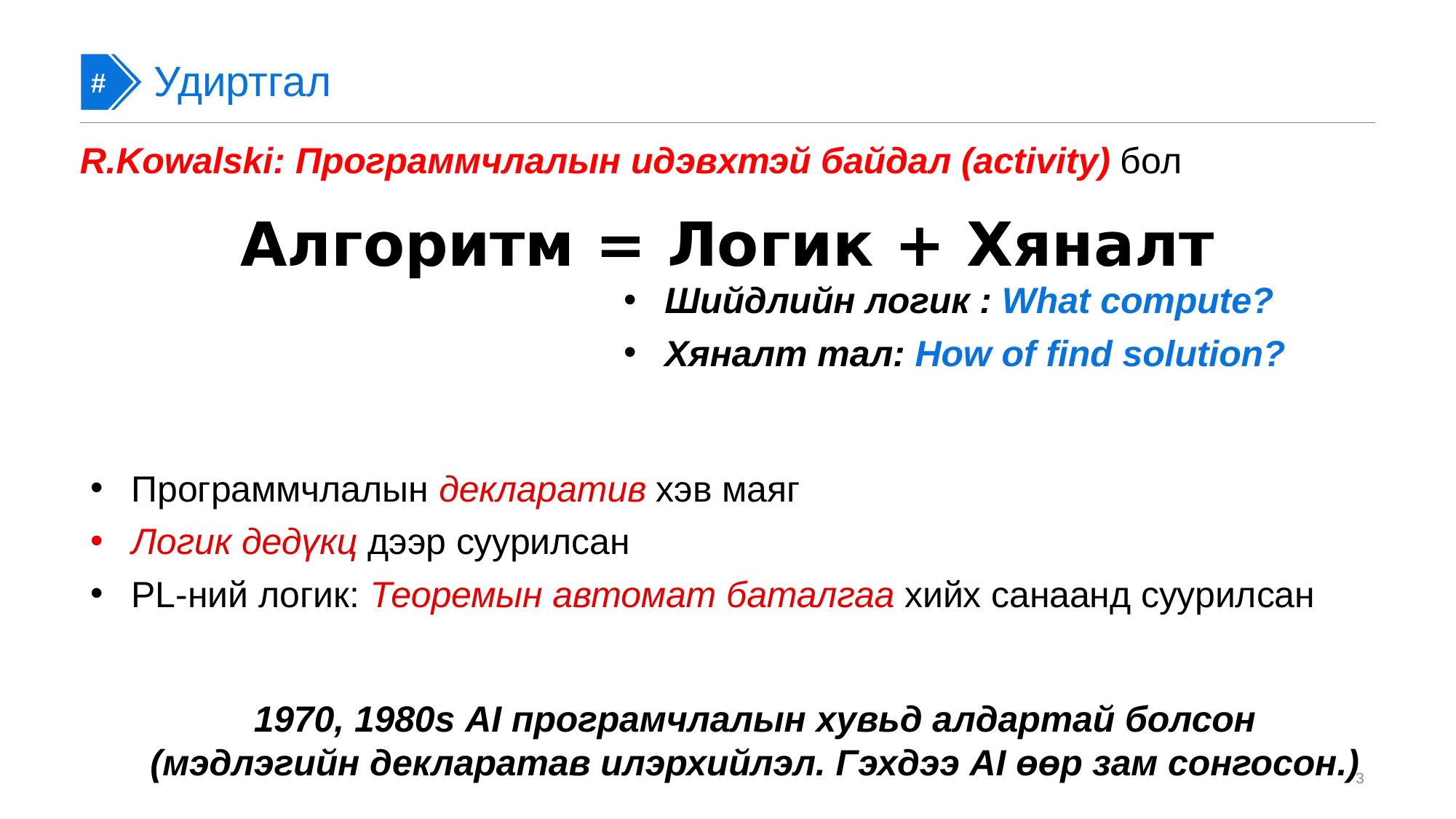

#
#
Удиртгал
R.Kowalski: Программчлалын идэвхтэй байдал (activity) бол
Алгоритм = Логик + Хяналт
Шийдлийн логик : What compute?
Хяналт тал: How of find solution?
Программчлалын декларатив хэв маяг
Логик дедүкц дээр суурилсан
PL-ний логик: Теоремын автомат баталгаа хийх санаанд суурилсан
1970, 1980s AI програмчлалын хувьд алдартай болсон (мэдлэгийн декларатав илэрхийлэл. Гэхдээ AI өөр зам сонгосон.)
3